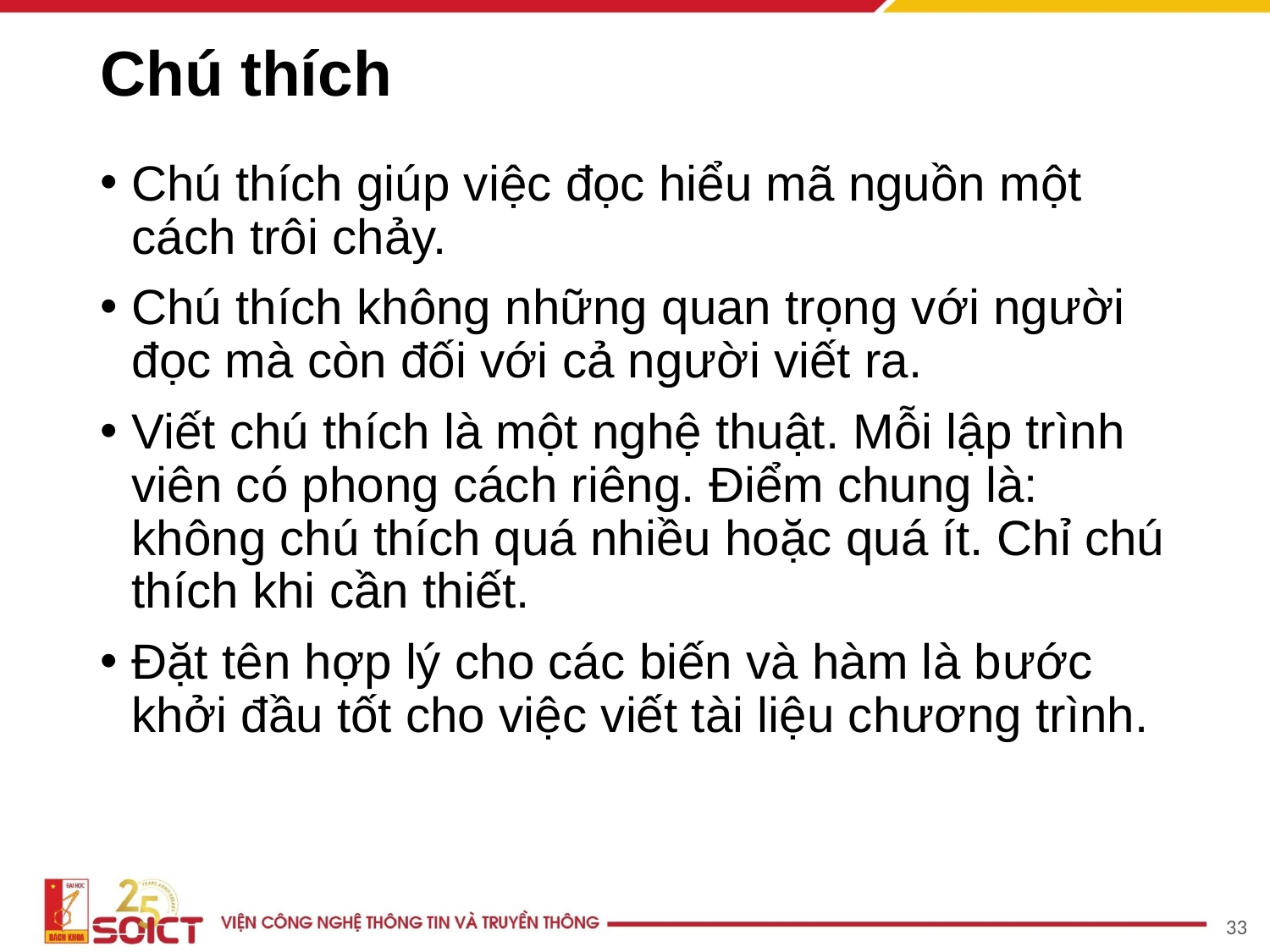

# Chú thích
Chú thích giúp việc đọc hiểu mã nguồn một cách trôi chảy.
Chú thích không những quan trọng với người đọc mà còn đối với cả người viết ra.
Viết chú thích là một nghệ thuật. Mỗi lập trình viên có phong cách riêng. Điểm chung là: không chú thích quá nhiều hoặc quá ít. Chỉ chú thích khi cần thiết.
Đặt tên hợp lý cho các biến và hàm là bước khởi đầu tốt cho việc viết tài liệu chương trình.
33